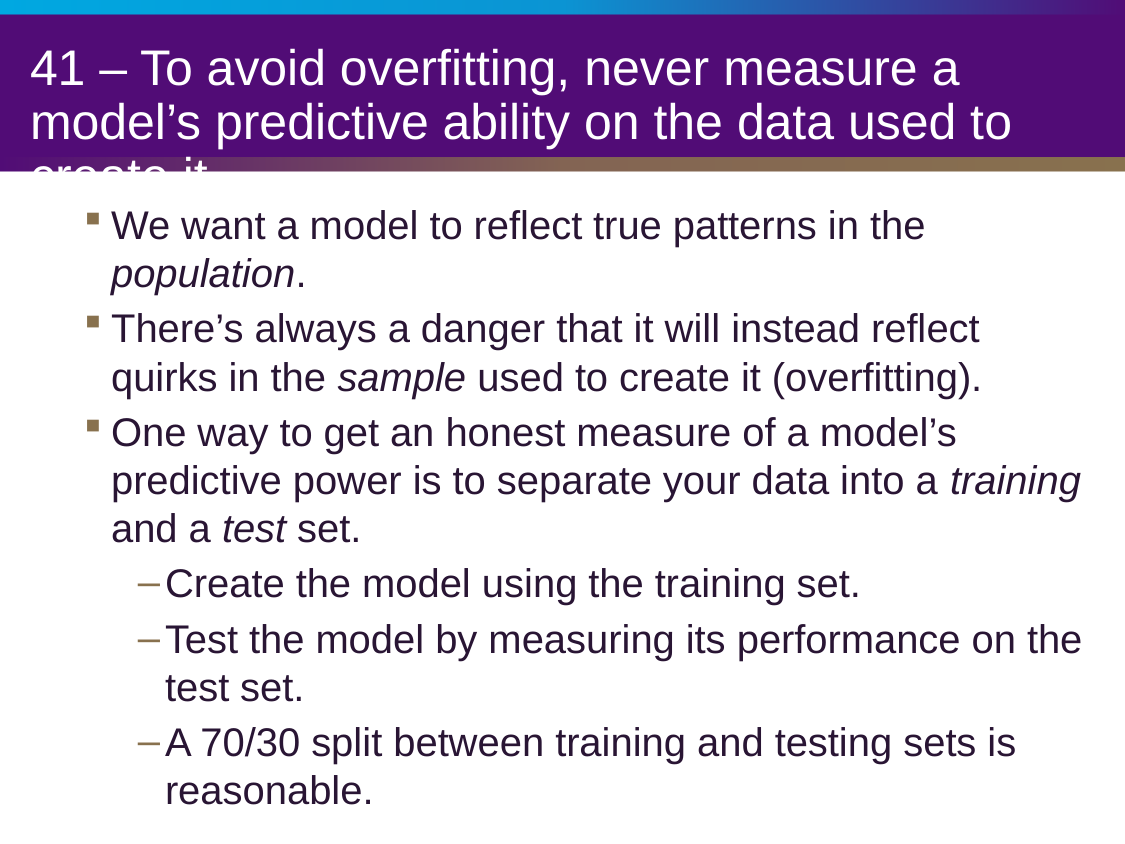

# 41 – To avoid overfitting, never measure a model’s predictive ability on the data used to create it.
We want a model to reflect true patterns in the population.
There’s always a danger that it will instead reflect quirks in the sample used to create it (overfitting).
One way to get an honest measure of a model’s predictive power is to separate your data into a training and a test set.
Create the model using the training set.
Test the model by measuring its performance on the test set.
A 70/30 split between training and testing sets is reasonable.